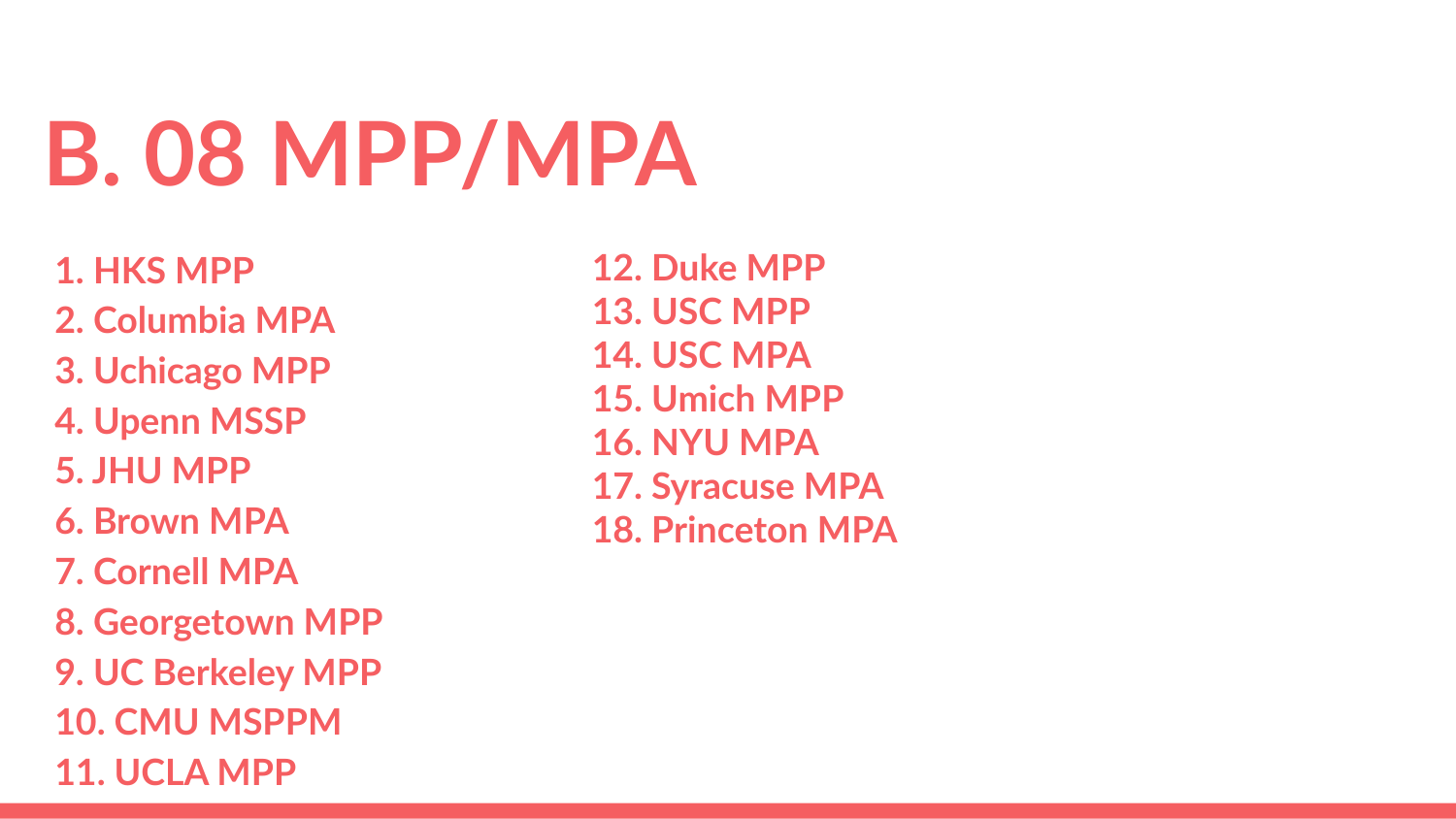

# B. 08 MPP/MPA
1. HKS MPP
2. Columbia MPA
3. Uchicago MPP
4. Upenn MSSP
5. JHU MPP
6. Brown MPA
7. Cornell MPA
8. Georgetown MPP
9. UC Berkeley MPP
10. CMU MSPPM
11. UCLA MPP

12. Duke MPP
13. USC MPP
14. USC MPA
15. Umich MPP
16. NYU MPA
17. Syracuse MPA
18. Princeton MPA